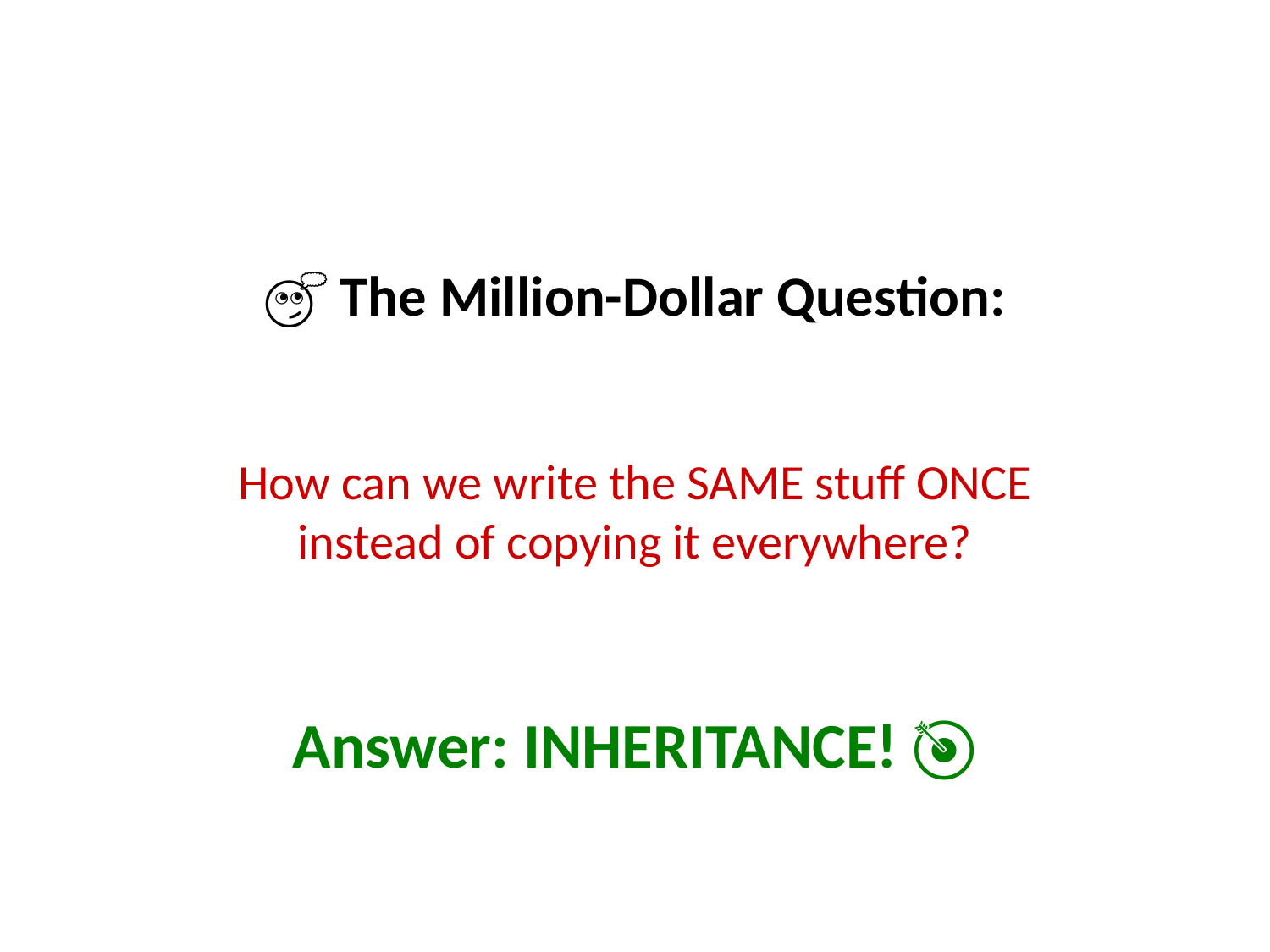

🤔 The Million-Dollar Question:
How can we write the SAME stuff ONCE
instead of copying it everywhere?
Answer: INHERITANCE! 🎯